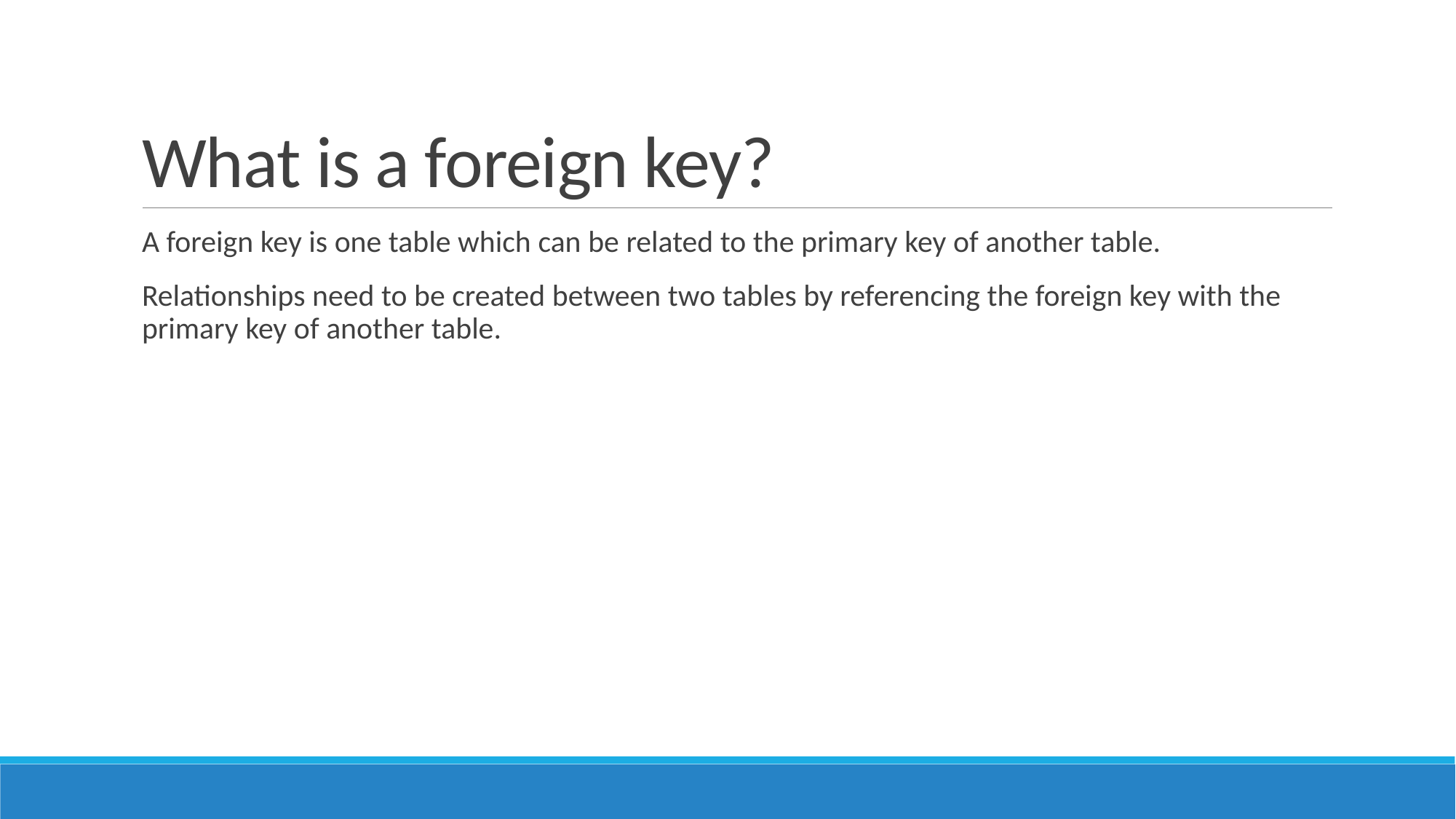

# What is a foreign key?
A foreign key is one table which can be related to the primary key of another table.
Relationships need to be created between two tables by referencing the foreign key with the primary key of another table.